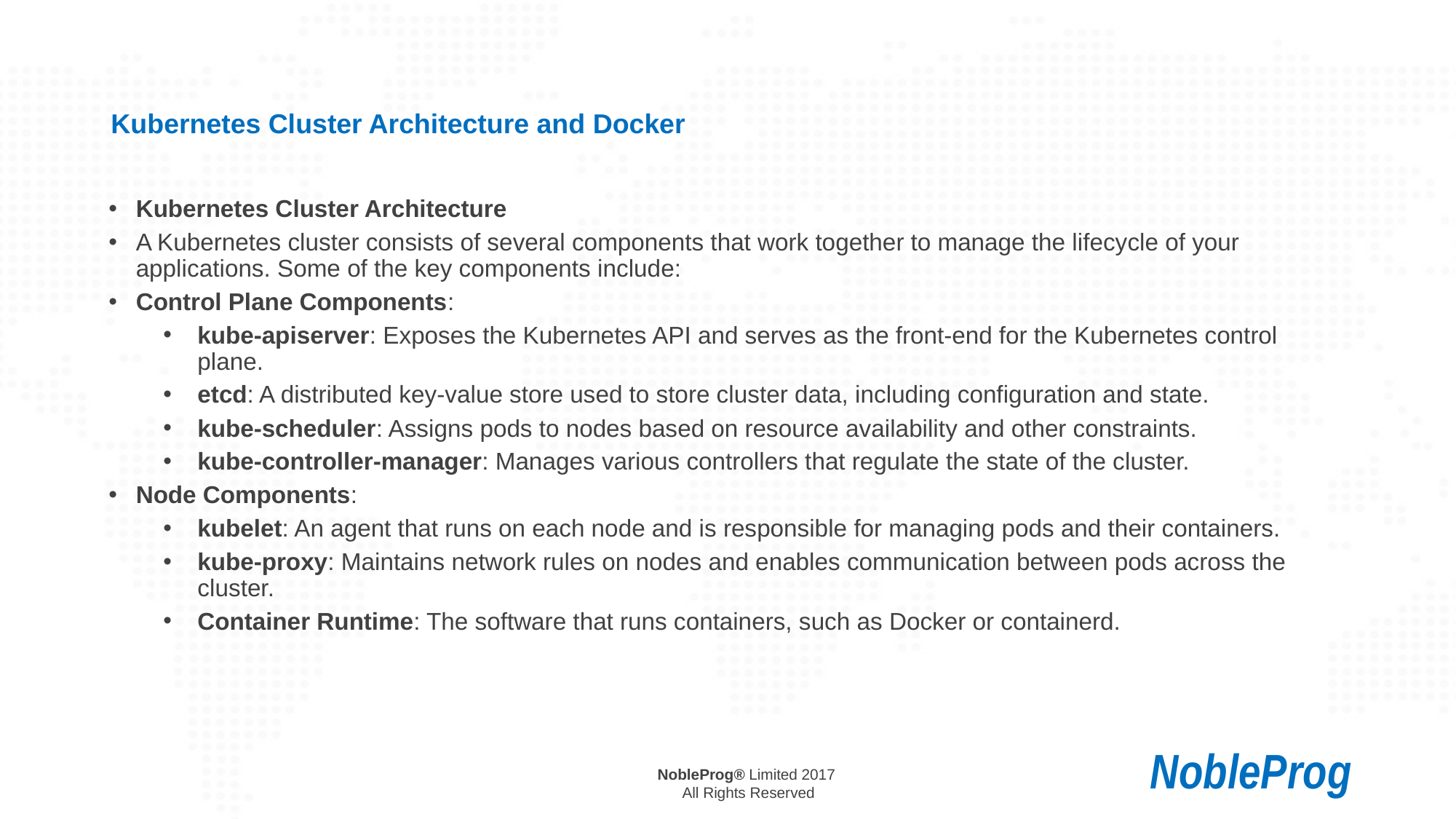

# Kubernetes Cluster Architecture and Docker
Kubernetes Cluster Architecture
A Kubernetes cluster consists of several components that work together to manage the lifecycle of your applications. Some of the key components include:
Control Plane Components:
kube-apiserver: Exposes the Kubernetes API and serves as the front-end for the Kubernetes control plane.
etcd: A distributed key-value store used to store cluster data, including configuration and state.
kube-scheduler: Assigns pods to nodes based on resource availability and other constraints.
kube-controller-manager: Manages various controllers that regulate the state of the cluster.
Node Components:
kubelet: An agent that runs on each node and is responsible for managing pods and their containers.
kube-proxy: Maintains network rules on nodes and enables communication between pods across the cluster.
Container Runtime: The software that runs containers, such as Docker or containerd.